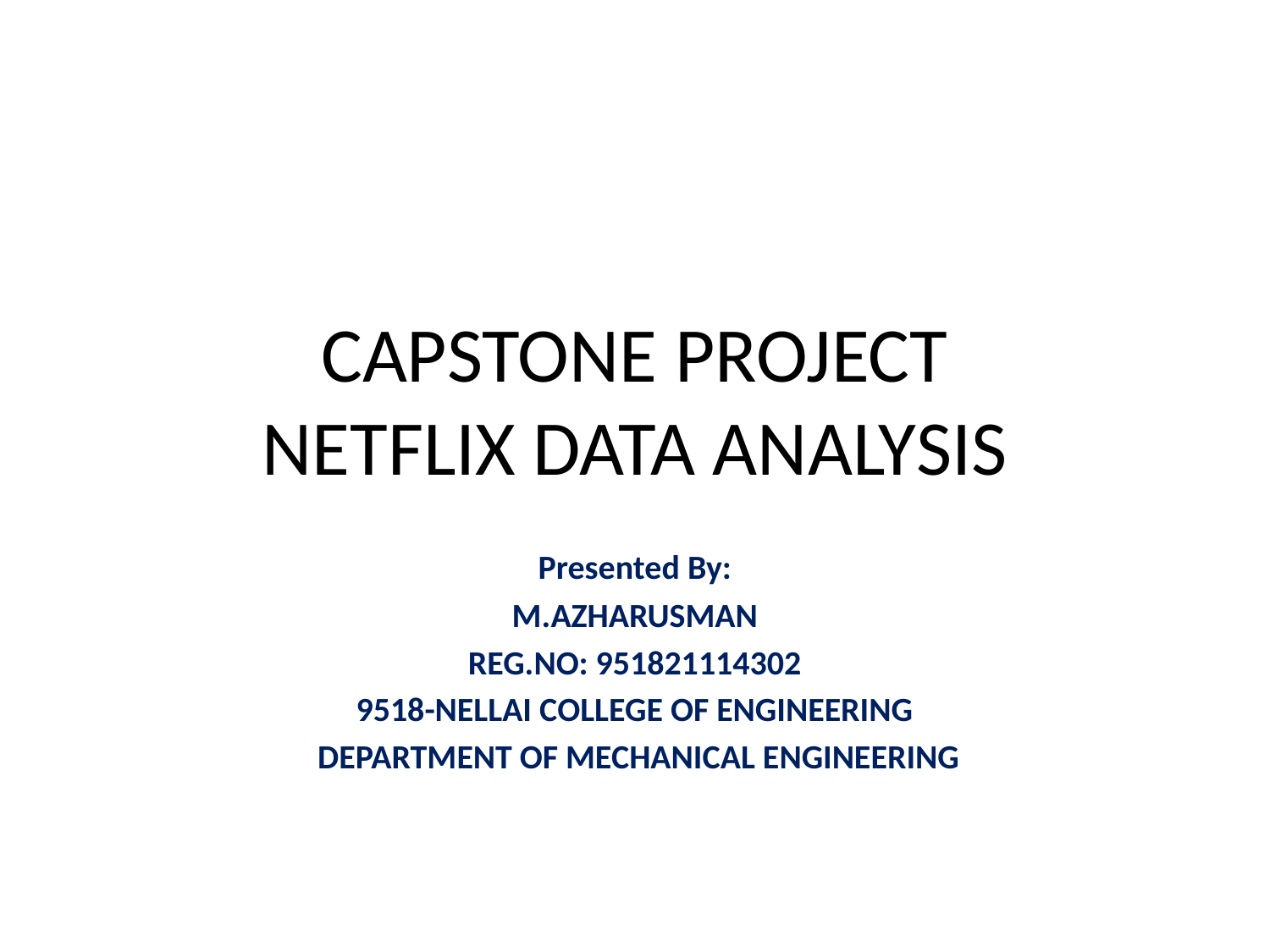

# CAPSTONE PROJECT NETFLIX DATA ANALYSIS
Presented By:
M.AZHARUSMAN
REG.NO: 951821114302
9518-NELLAI COLLEGE OF ENGINEERING
 DEPARTMENT OF MECHANICAL ENGINEERING